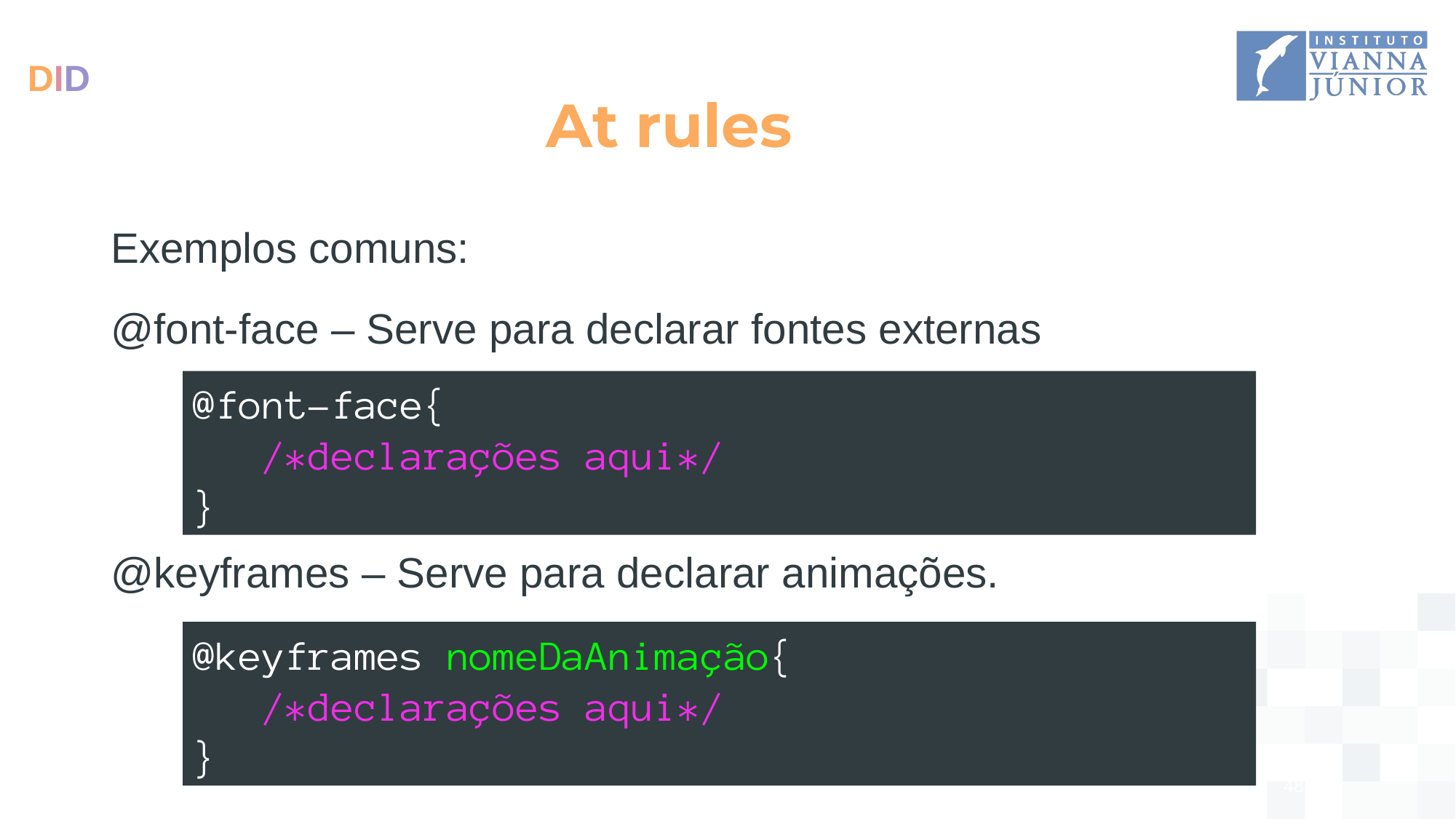

# At rules
Exemplos comuns:
@font-face – Serve para declarar fontes externas

@keyframes – Serve para declarar animações.

@font-face{
   /*declarações aqui*/
}
@keyframes nomeDaAnimação{
   /*declarações aqui*/
}
48